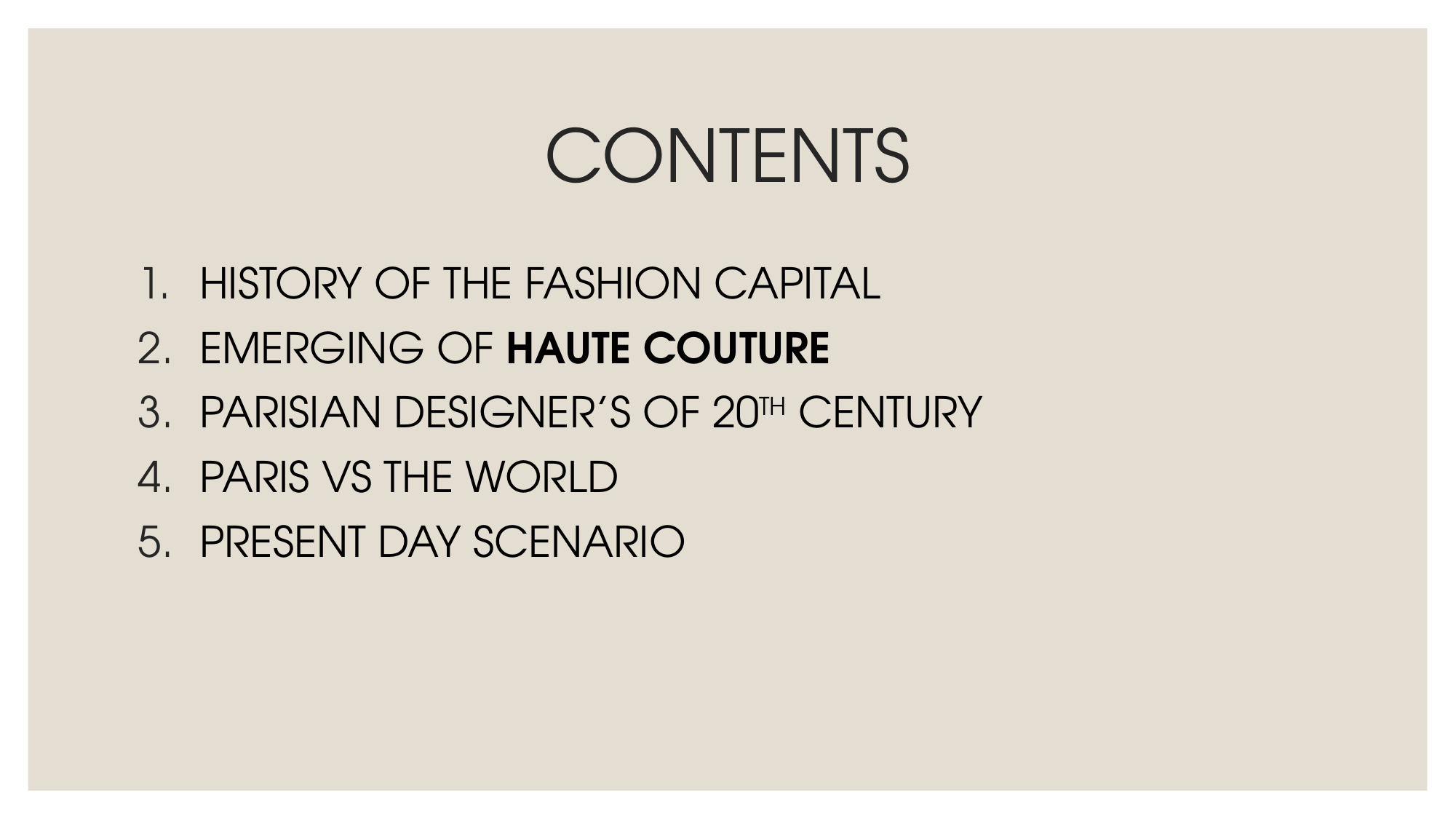

# CONTENTS
HISTORY OF THE FASHION CAPITAL
EMERGING OF HAUTE COUTURE
PARISIAN DESIGNER’S OF 20TH CENTURY
PARIS VS THE WORLD
PRESENT DAY SCENARIO